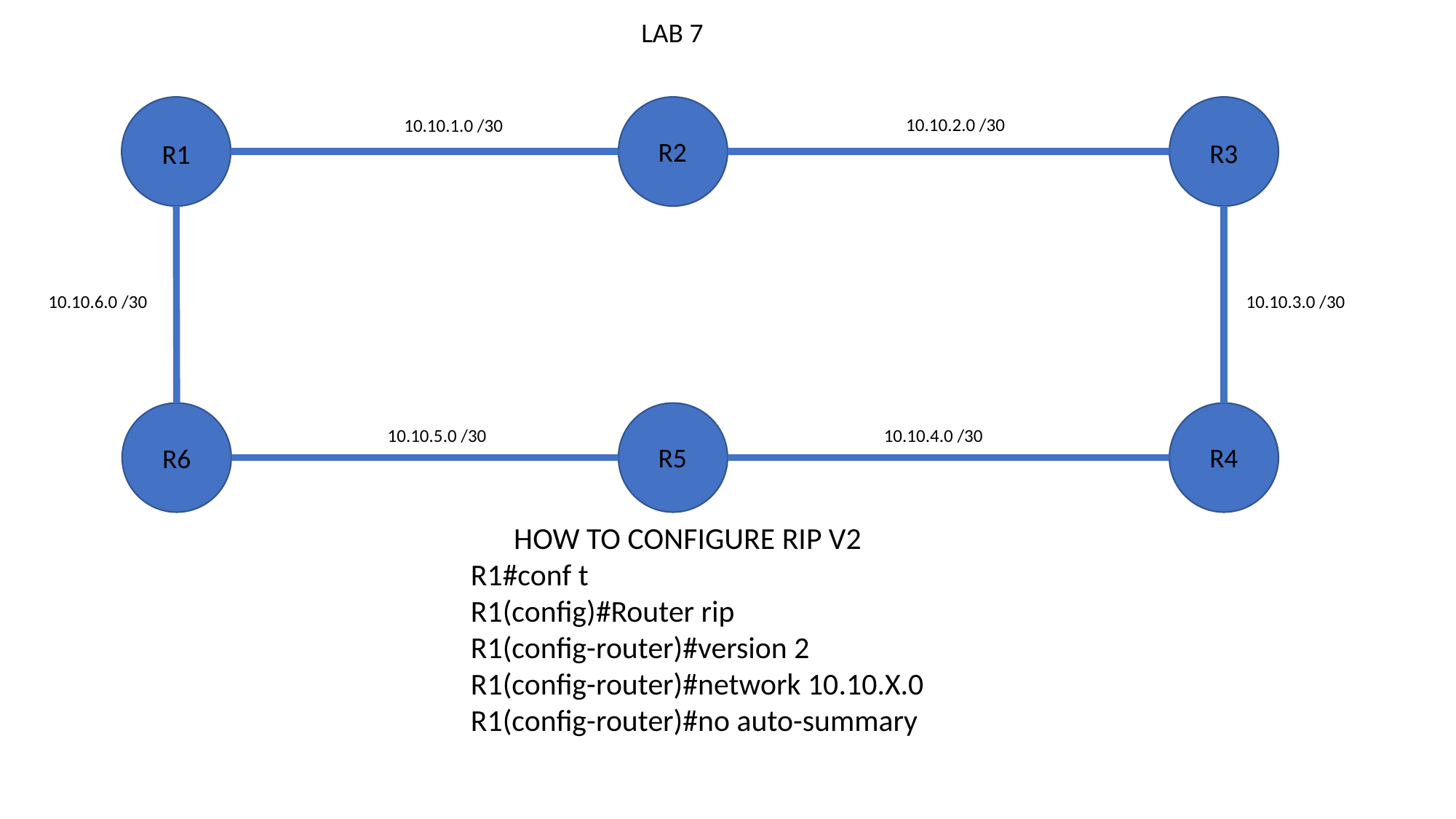

LAB 7

10.10.2.0 /30
10.10.1.0 /30
R2
R3
R1
10.10.3.0 /30
10.10.6.0 /30

10.10.5.0 /30
10.10.4.0 /30
R5
R4
R6
        HOW TO CONFIGURE RIP V2
	R1#conf t
	R1(config)#Router rip
	R1(config-router)#version 2
	R1(config-router)#network 10.10.X.0
	R1(config-router)#no auto-summary